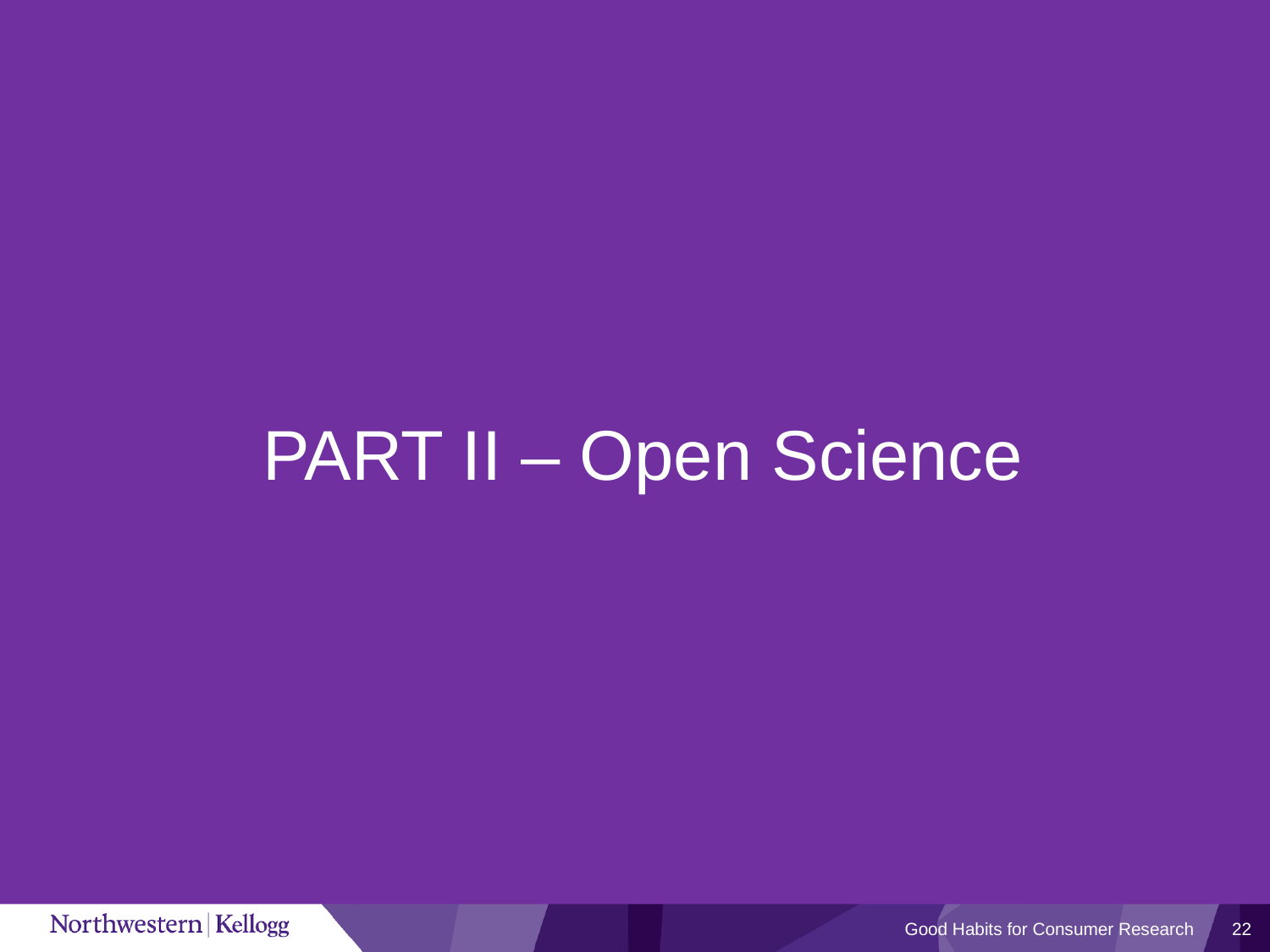

PART II – Open Science
Good Habits for Consumer Research
22